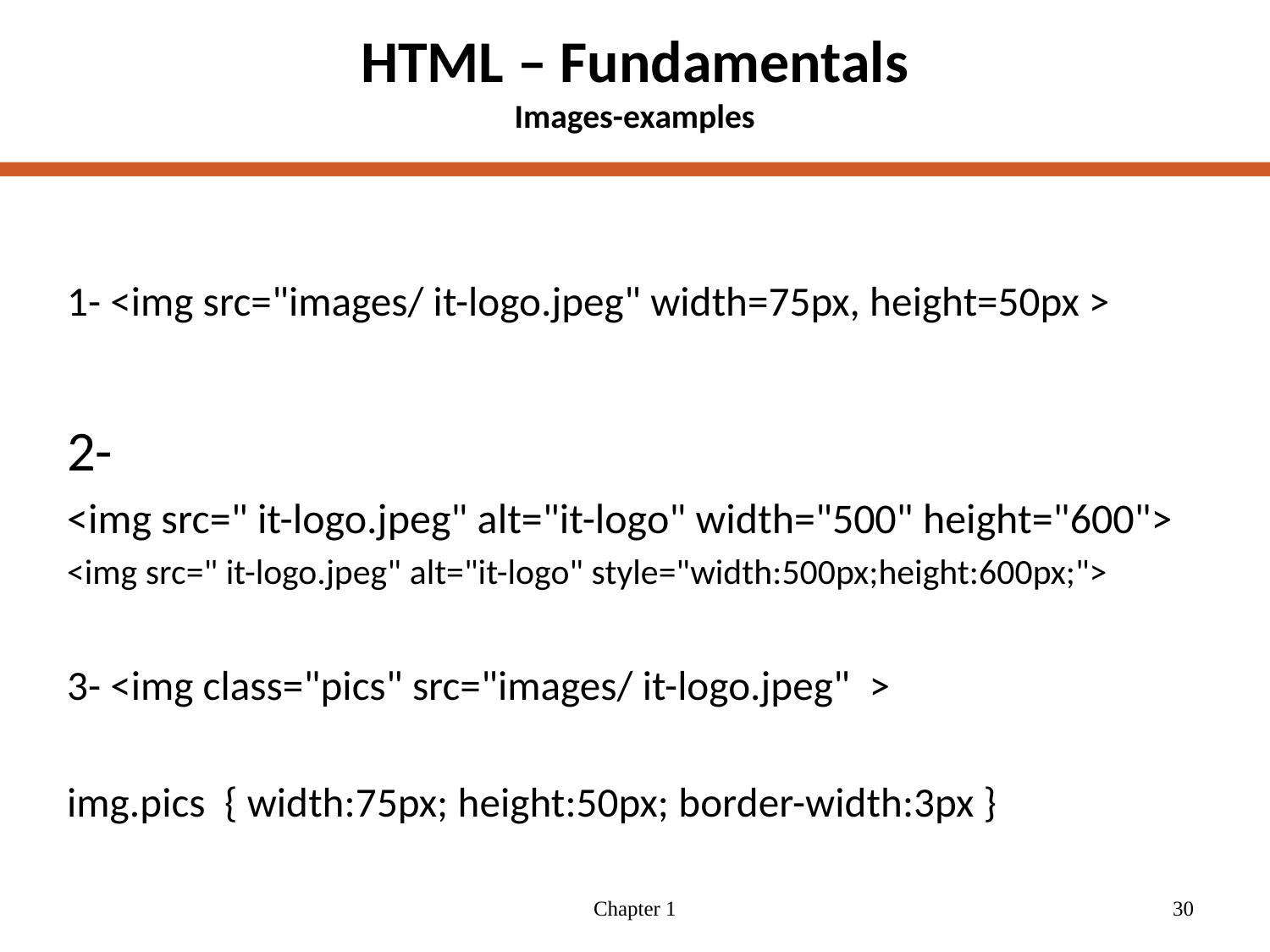

# HTML – Fundamentals Images-examples
1- <img src="images/ it-logo.jpeg" width=75px, height=50px >

2-
<img src=" it-logo.jpeg" alt="it-logo" width="500" height="600">
<img src=" it-logo.jpeg" alt="it-logo" style="width:500px;height:600px;">

3- <img class="pics" src="images/ it-logo.jpeg"  >

img.pics  { width:75px; height:50px; border-width:3px }
Chapter 1
30